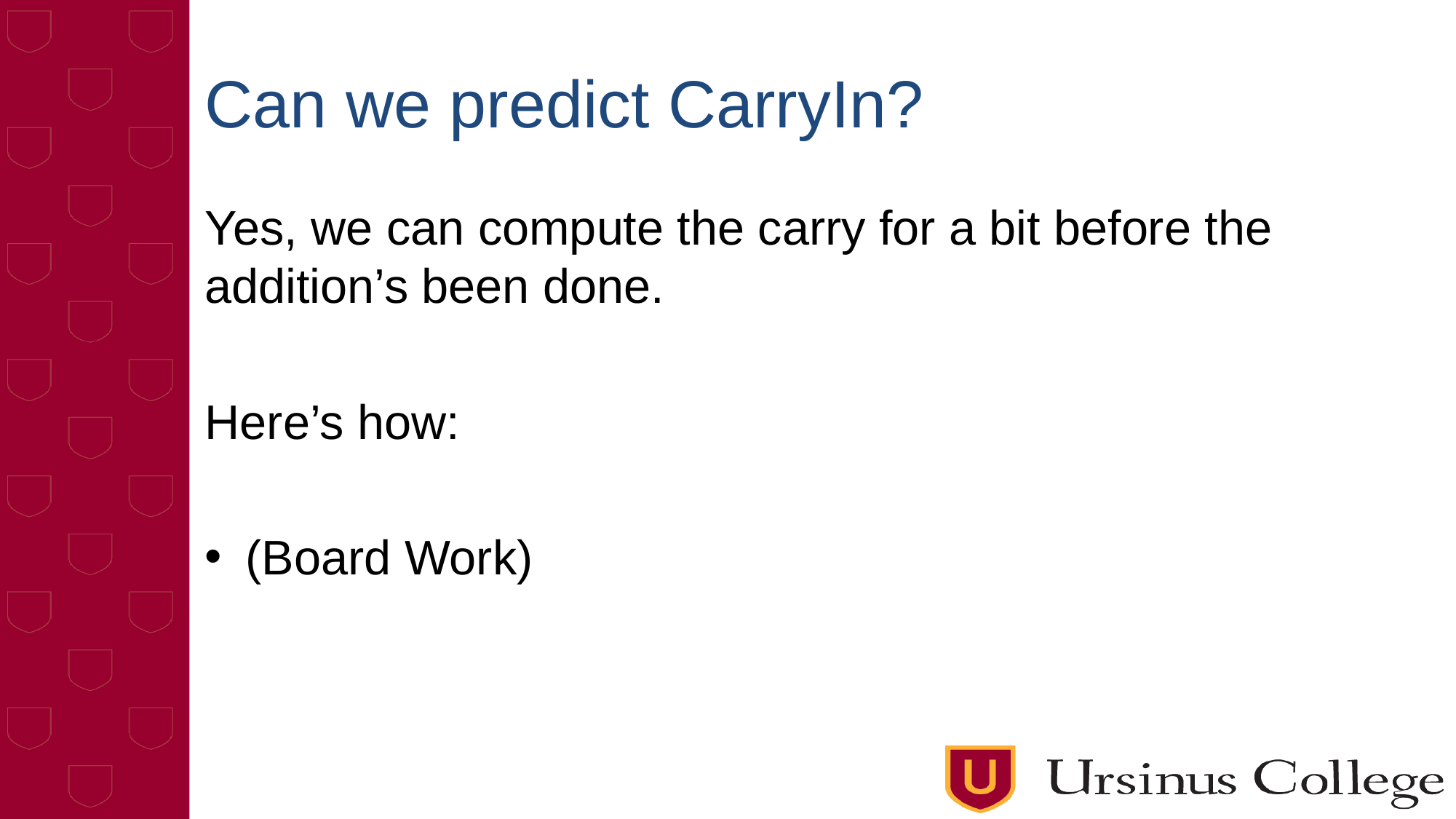

# Can we predict CarryIn?
Yes, we can compute the carry for a bit before the addition’s been done.

Here’s how:

(Board Work)